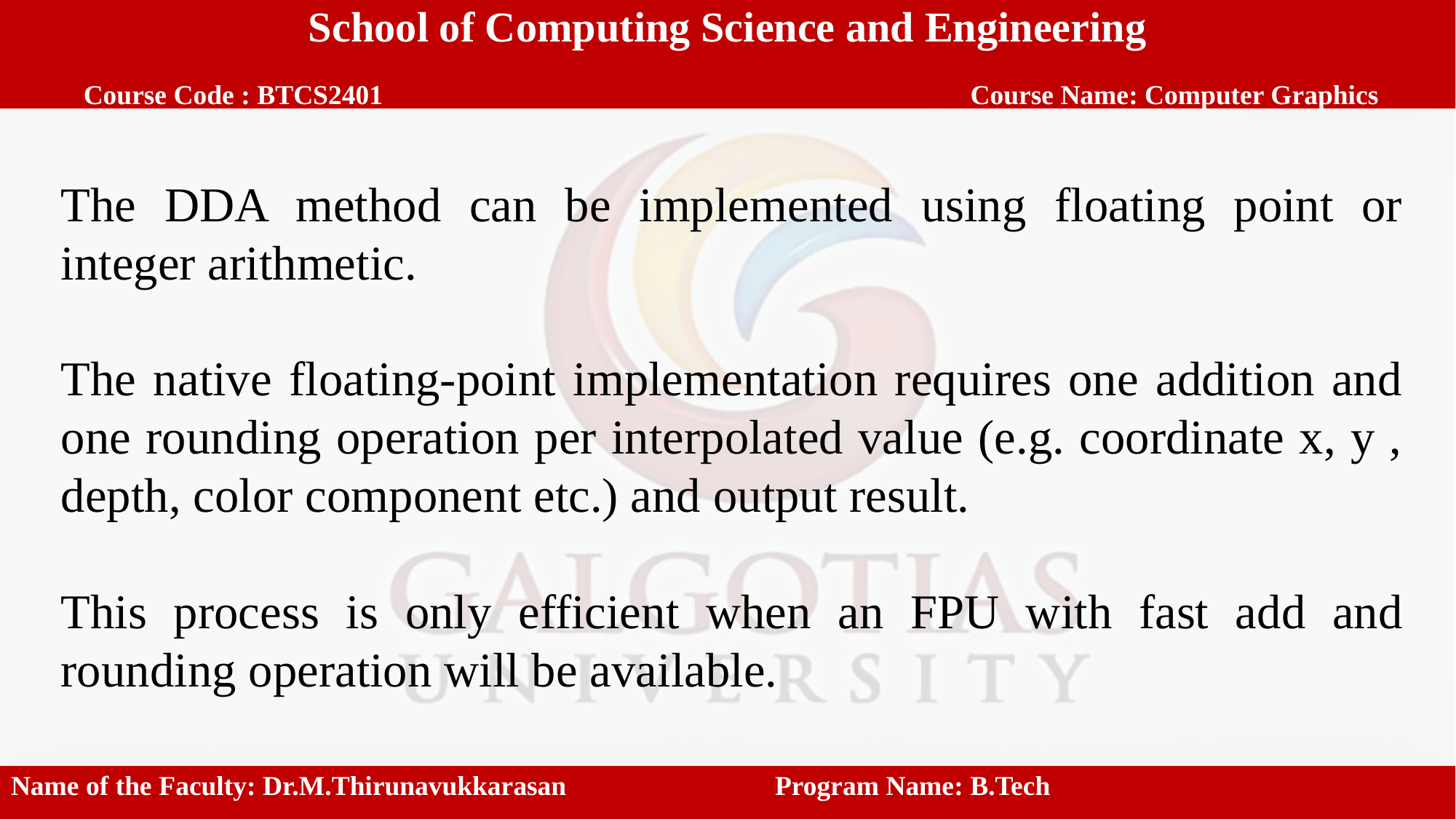

School of Computing Science and Engineering
 Course Code : BTCS2401						   Course Name: Computer Graphics

The DDA method can be implemented using floating point or integer arithmetic.

The native floating-point implementation requires one addition and one rounding operation per interpolated value (e.g. coordinate x, y , depth, color component etc.) and output result.

This process is only efficient when an FPU with fast add and rounding operation will be available.
Name of the Faculty: Dr.M.Thirunavukkarasan                        	Program Name: B.Tech